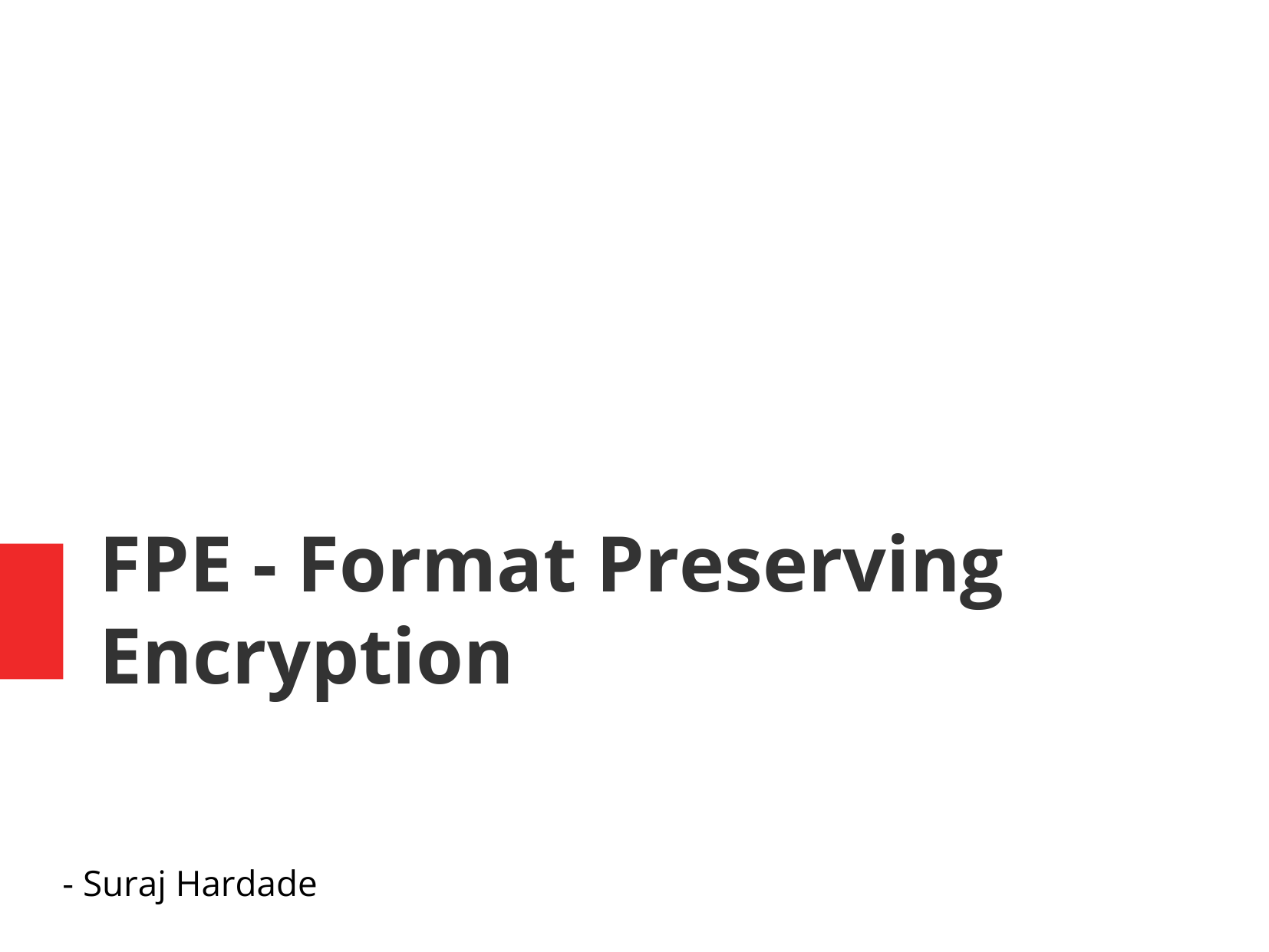

FPE - Format Preserving Encryption
- Suraj Hardade